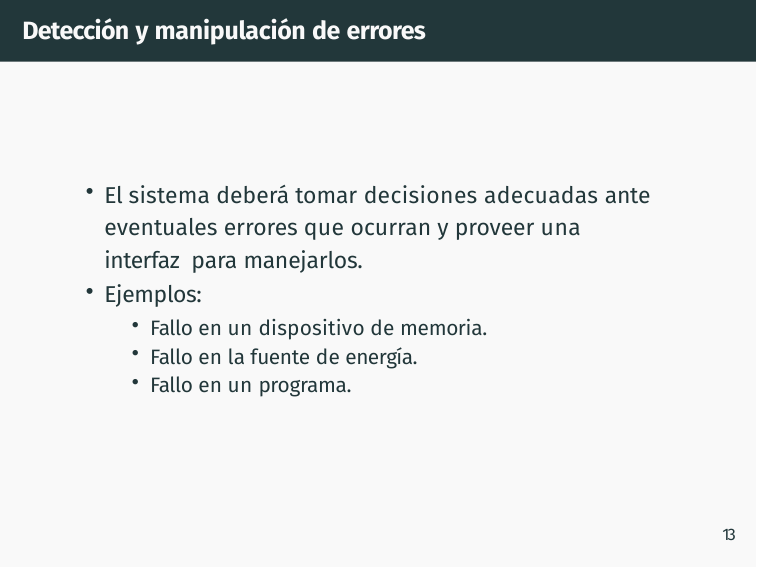

# Detección y manipulación de errores
El sistema deberá tomar decisiones adecuadas ante  eventuales errores que ocurran y proveer una interfaz  para manejarlos.
Ejemplos:
Fallo en un dispositivo de memoria.
Fallo en la fuente de energía.
Fallo en un programa.
13